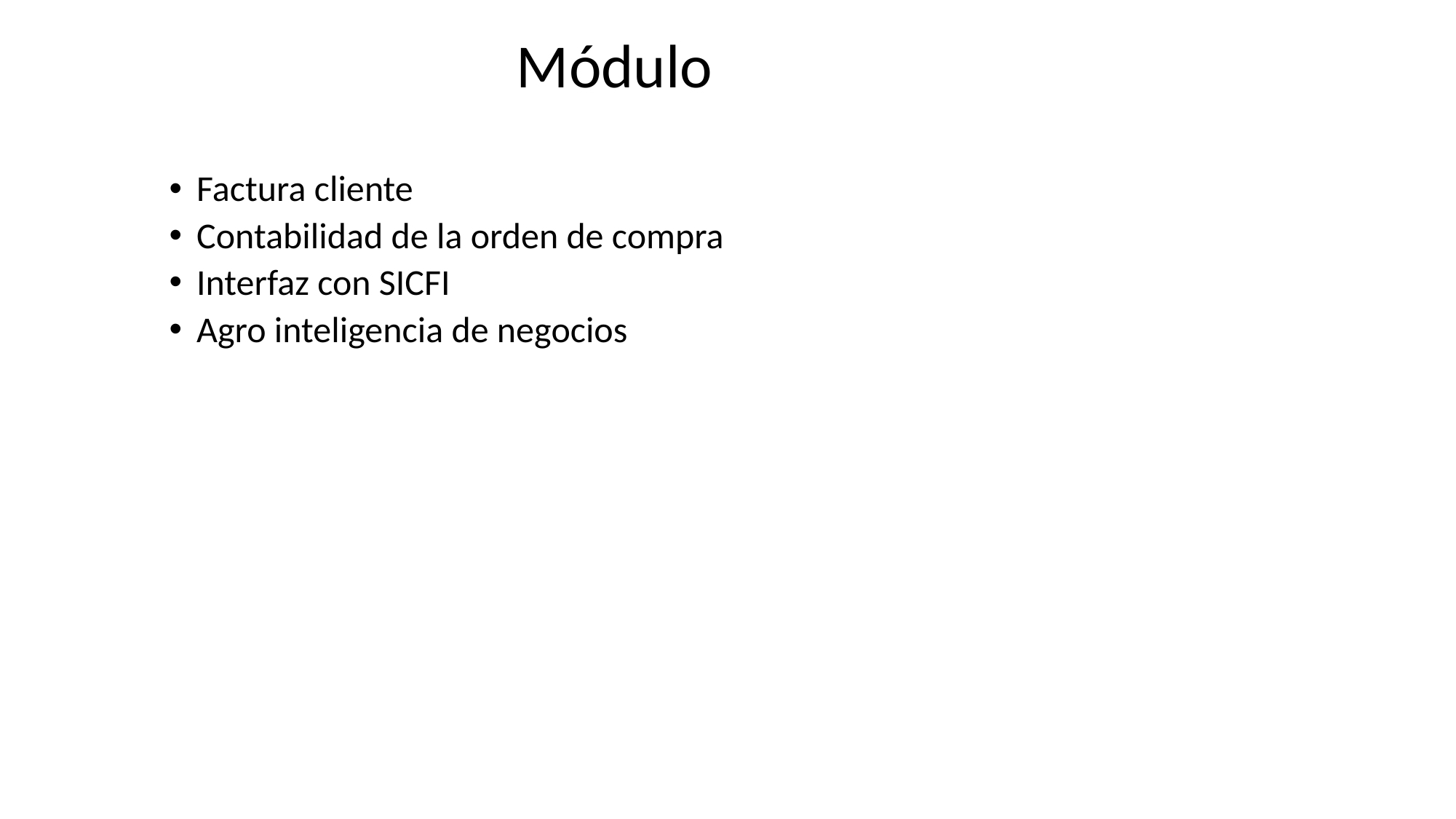

# Módulo

Factura cliente
Contabilidad de la orden de compra
Interfaz con SICFI
Agro inteligencia de negocios